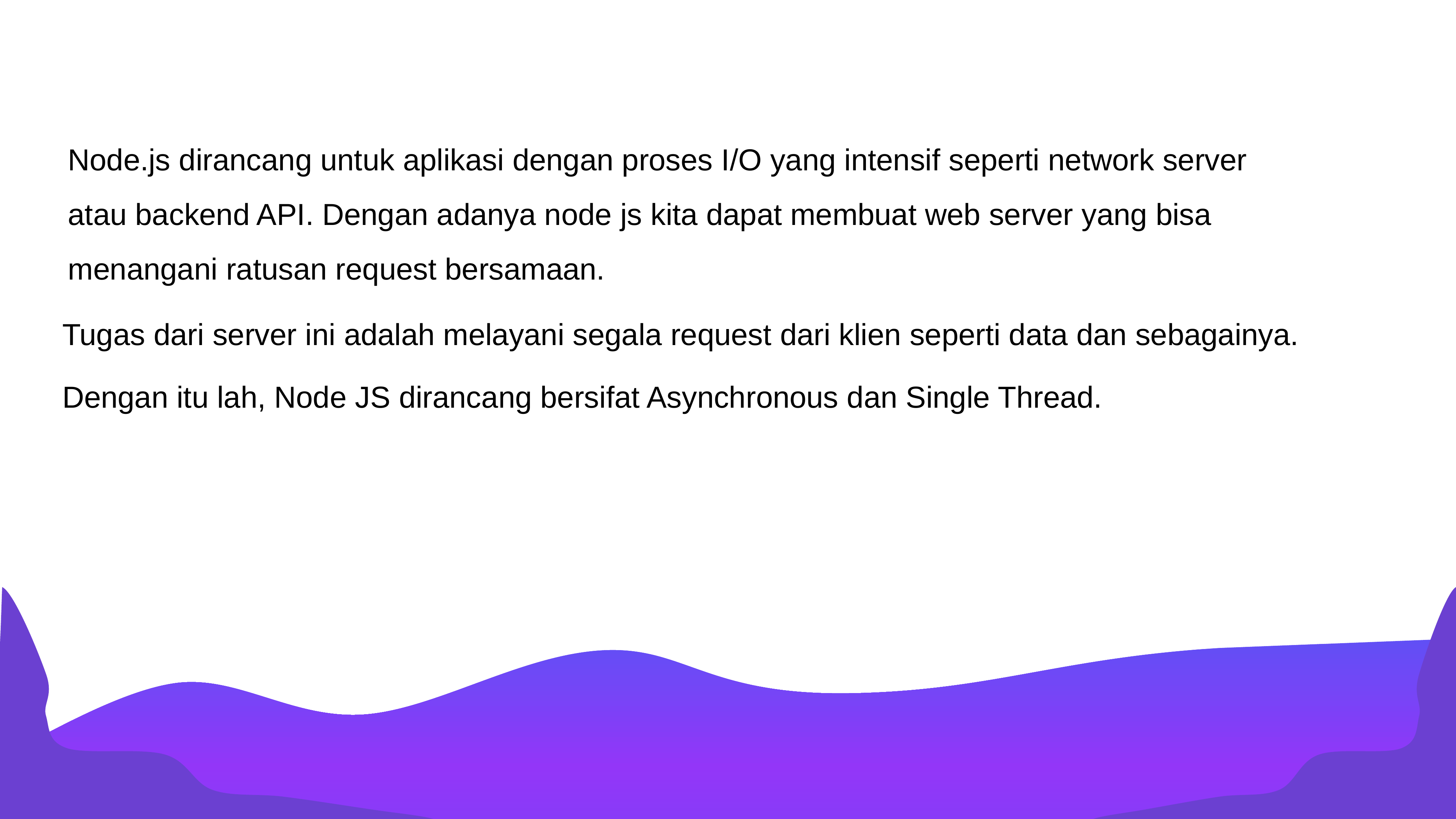

Node.js dirancang untuk aplikasi dengan proses I/O yang intensif seperti network server
atau backend API. Dengan adanya node js kita dapat membuat web server yang bisa
menangani ratusan request bersamaan.
Tugas dari server ini adalah melayani segala request dari klien seperti data dan sebagainya.
Dengan itu lah, Node JS dirancang bersifat Asynchronous dan Single Thread.